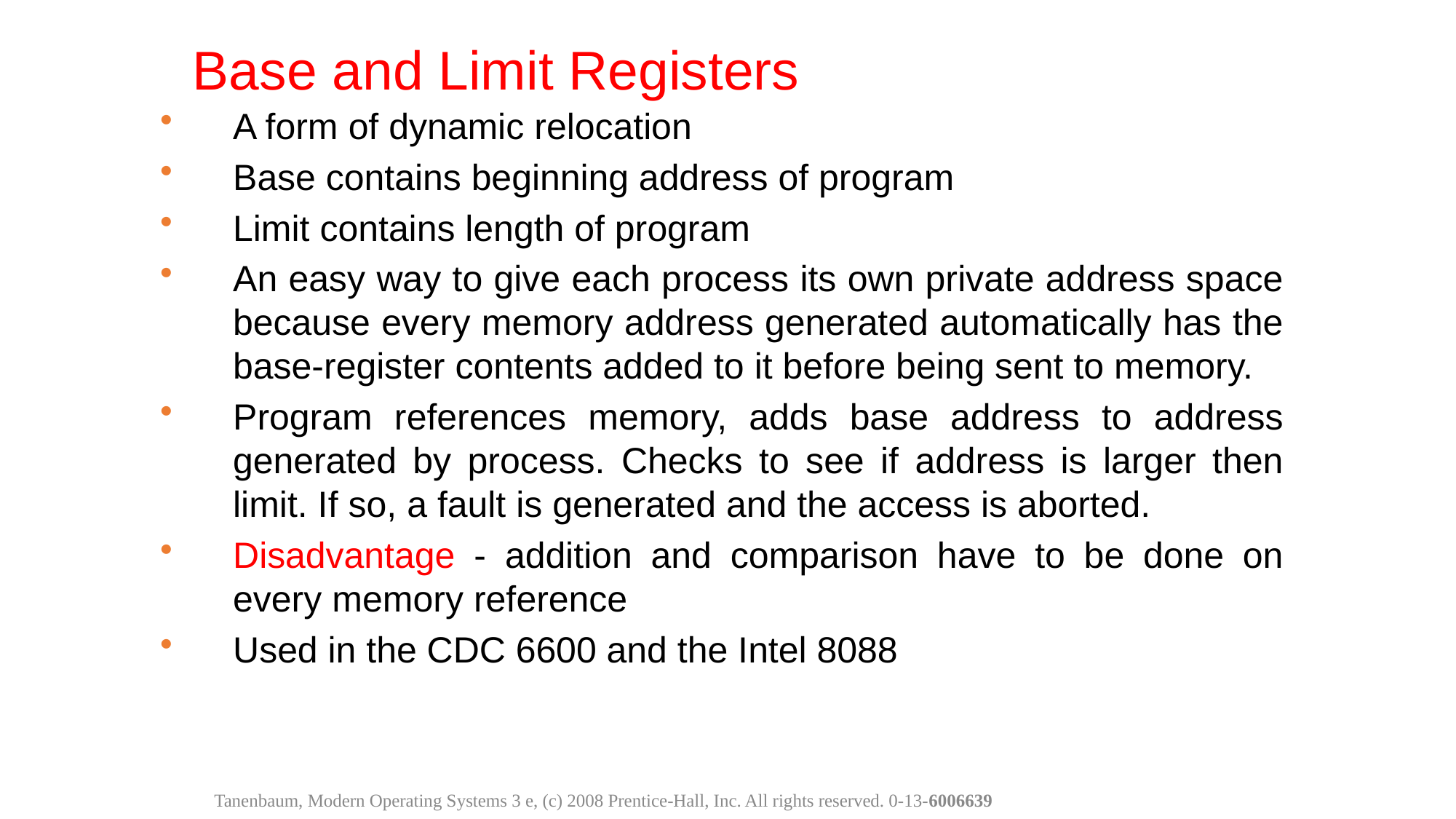

Base and Limit Registers
A form of dynamic relocation
Base contains beginning address of program
Limit contains length of program
An easy way to give each process its own private address space because every memory address generated automatically has the base-register contents added to it before being sent to memory.
Program references memory, adds base address to address generated by process. Checks to see if address is larger then limit. If so, a fault is generated and the access is aborted.
Disadvantage - addition and comparison have to be done on every memory reference
Used in the CDC 6600 and the Intel 8088

Tanenbaum, Modern Operating Systems 3 e, (c) 2008 Prentice-Hall, Inc. All rights reserved. 0-13-6006639